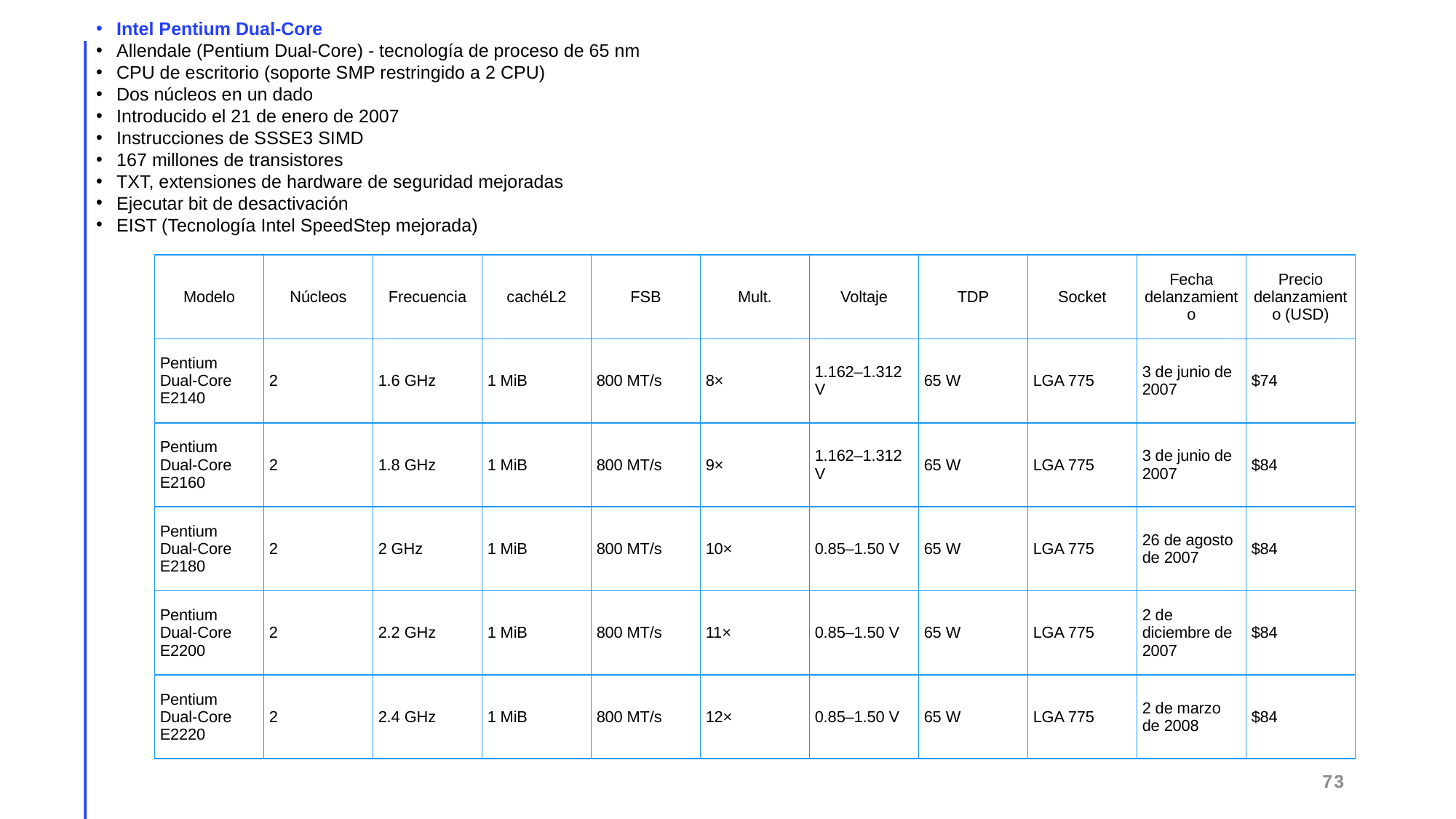

Intel Pentium Dual-Core
Allendale (Pentium Dual-Core) - tecnología de proceso de 65 nm
CPU de escritorio (soporte SMP restringido a 2 CPU)
Dos núcleos en un dado
Introducido el 21 de enero de 2007
Instrucciones de SSSE3 SIMD
167 millones de transistores
TXT, extensiones de hardware de seguridad mejoradas
Ejecutar bit de desactivación
EIST (Tecnología Intel SpeedStep mejorada)
| Modelo | Núcleos | Frecuencia | cachéL2 | FSB | Mult. | Voltaje | TDP | Socket | Fecha delanzamiento | Precio delanzamiento (USD) |
| --- | --- | --- | --- | --- | --- | --- | --- | --- | --- | --- |
| Pentium Dual-Core E2140 | 2 | 1.6 GHz | 1 MiB | 800 MT/s | 8× | 1.162–1.312 V | 65 W | LGA 775 | 3 de junio de 2007 | $74 |
| Pentium Dual-Core E2160 | 2 | 1.8 GHz | 1 MiB | 800 MT/s | 9× | 1.162–1.312 V | 65 W | LGA 775 | 3 de junio de 2007 | $84 |
| Pentium Dual-Core E2180 | 2 | 2 GHz | 1 MiB | 800 MT/s | 10× | 0.85–1.50 V | 65 W | LGA 775 | 26 de agosto de 2007 | $84 |
| Pentium Dual-Core E2200 | 2 | 2.2 GHz | 1 MiB | 800 MT/s | 11× | 0.85–1.50 V | 65 W | LGA 775 | 2 de diciembre de 2007 | $84 |
| Pentium Dual-Core E2220 | 2 | 2.4 GHz | 1 MiB | 800 MT/s | 12× | 0.85–1.50 V | 65 W | LGA 775 | 2 de marzo de 2008 | $84 |
73